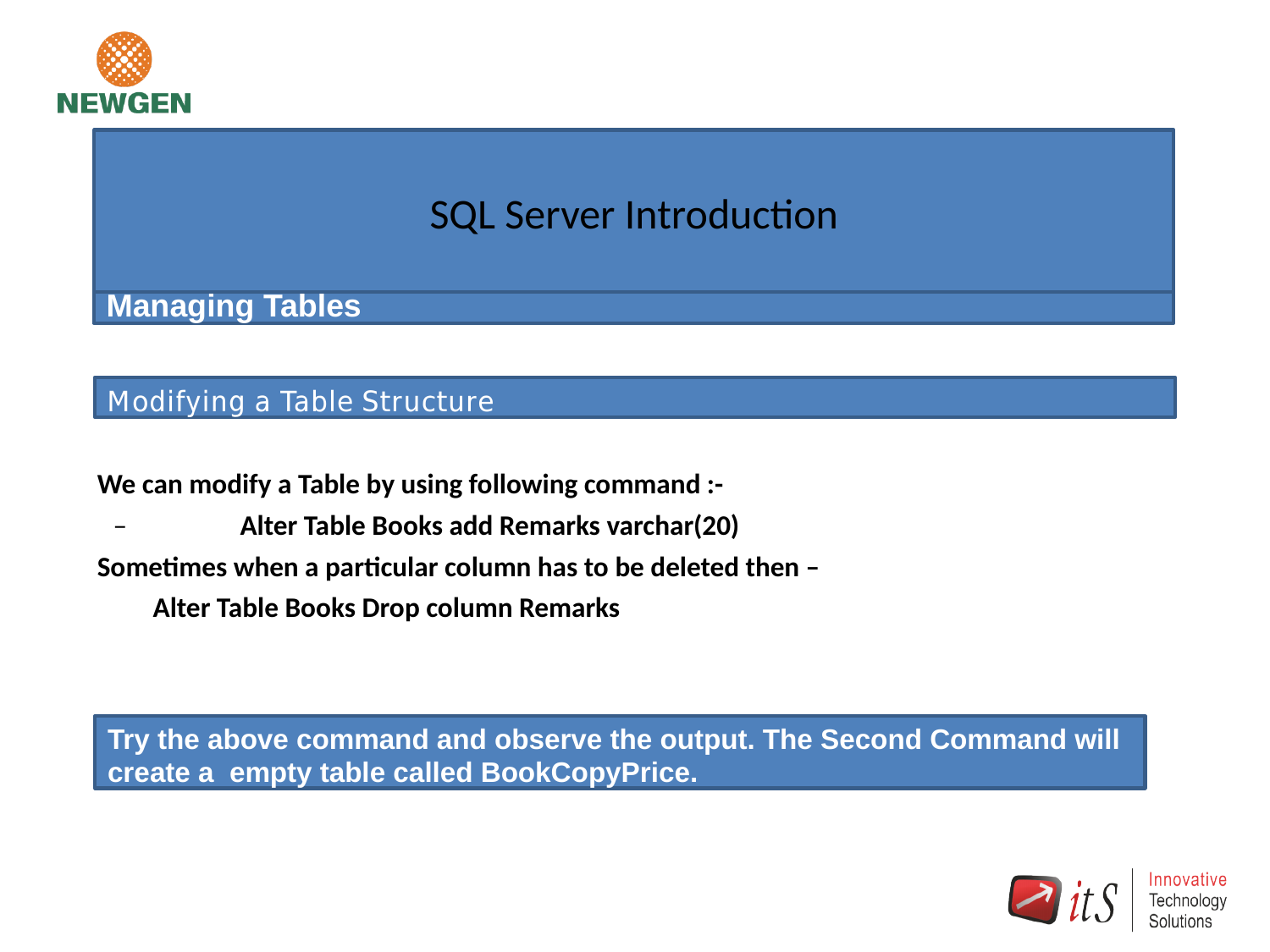

# SQL Server Introduction
Managing Tables
Modifying a Table Structure
We can modify a Table by using following command :-
–	Alter Table Books add Remarks varchar(20)
Sometimes when a particular column has to be deleted then –
Alter Table Books Drop column Remarks
Try the above command and observe the output. The Second Command will create a  empty table called BookCopyPrice.